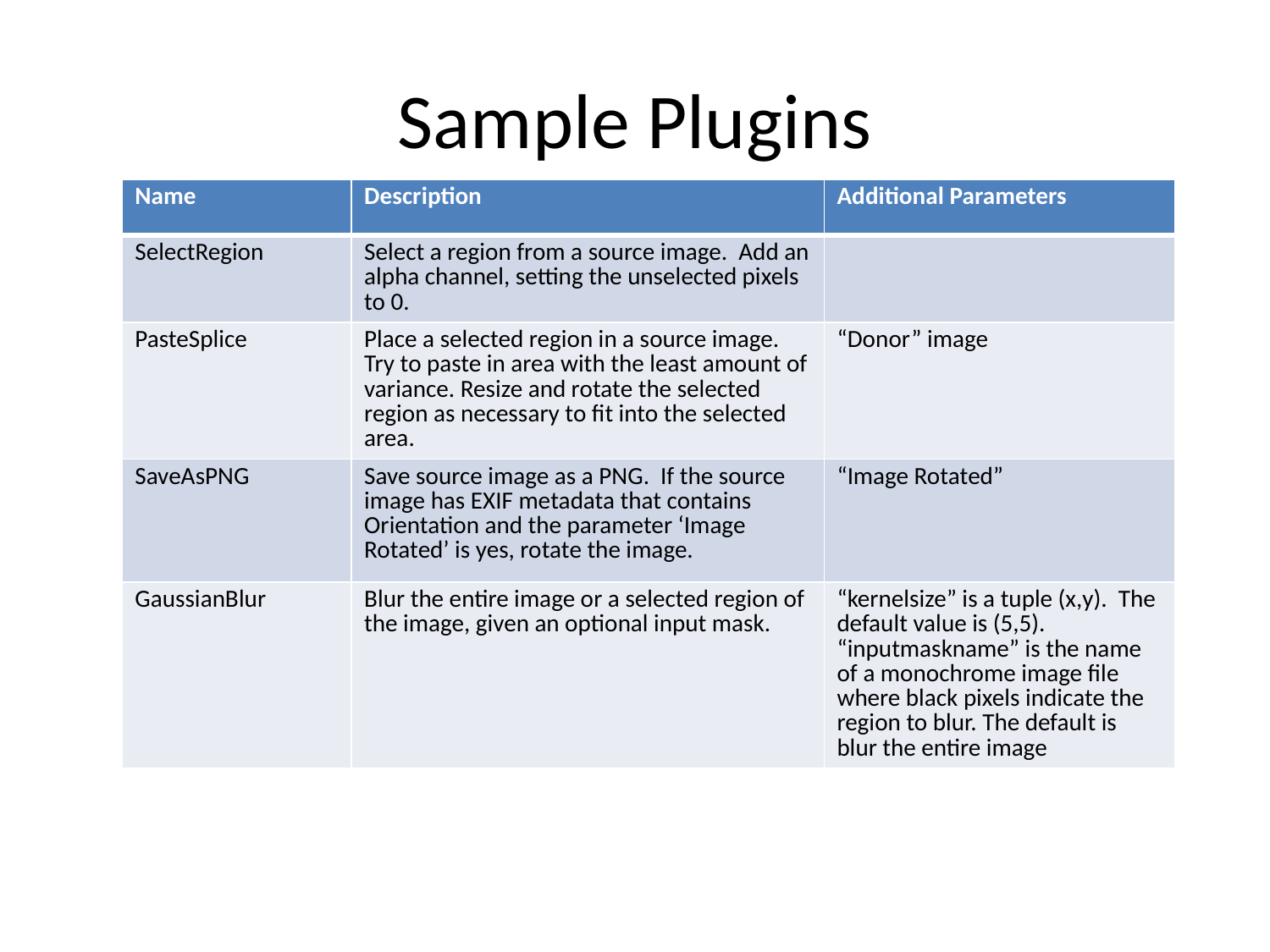

# Sample Plugins
| Name | Description | Additional Parameters |
| --- | --- | --- |
| SelectRegion | Select a region from a source image. Add an alpha channel, setting the unselected pixels to 0. |  |
| PasteSplice | Place a selected region in a source image. Try to paste in area with the least amount of variance. Resize and rotate the selected region as necessary to fit into the selected area. | “Donor” image |
| SaveAsPNG | Save source image as a PNG. If the source image has EXIF metadata that contains Orientation and the parameter ‘Image Rotated’ is yes, rotate the image. | “Image Rotated” |
| GaussianBlur | Blur the entire image or a selected region of the image, given an optional input mask. | “kernelsize” is a tuple (x,y). The default value is (5,5). “inputmaskname” is the name of a monochrome image file where black pixels indicate the region to blur. The default is blur the entire image |